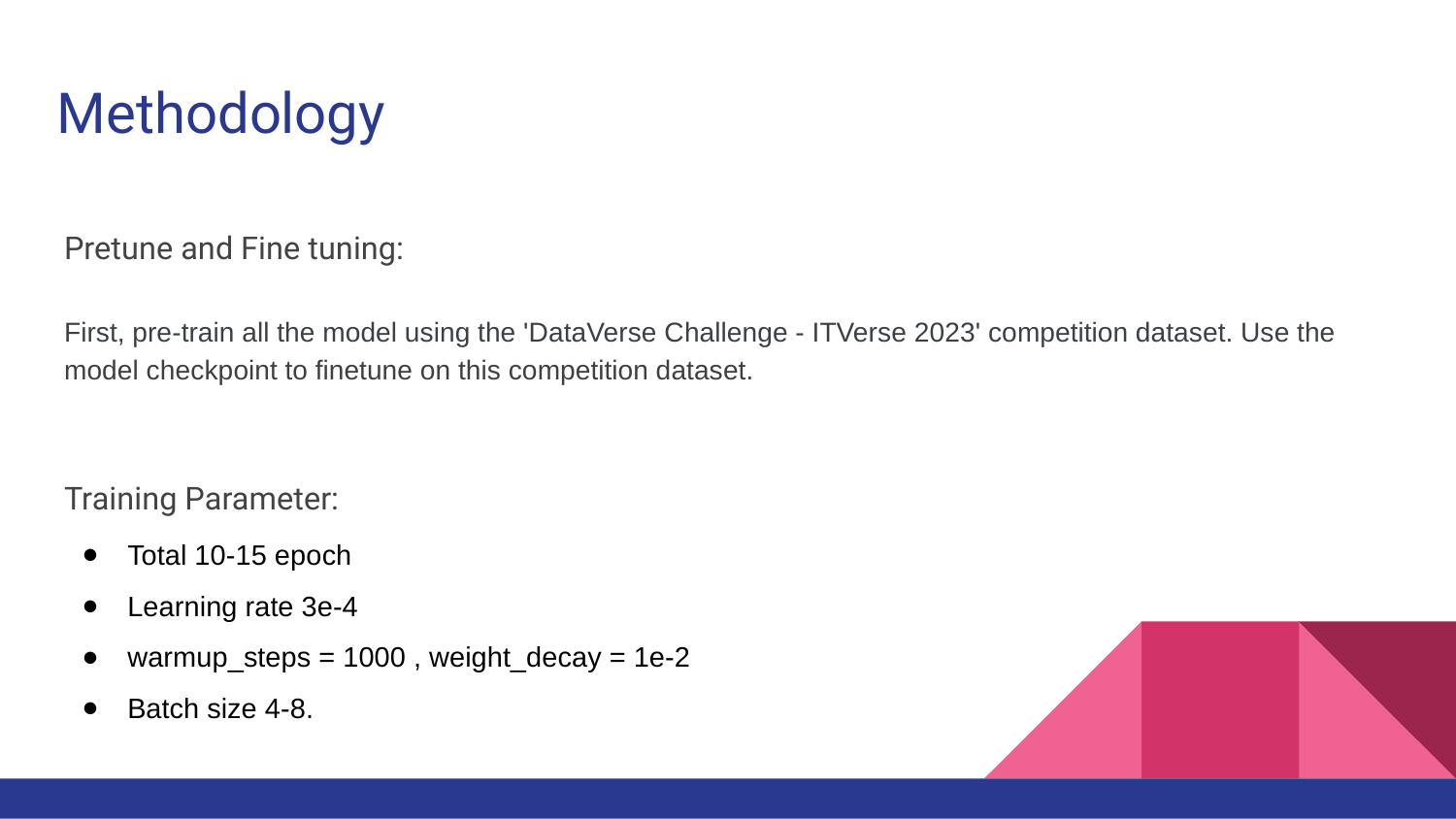

# Methodology
Pretune and Fine tuning:

First, pre-train all the model using the 'DataVerse Challenge - ITVerse 2023' competition dataset. Use the model checkpoint to finetune on this competition dataset.

Training Parameter:
Total 10-15 epoch
Learning rate 3e-4
warmup_steps = 1000 , weight_decay = 1e-2
Batch size 4-8.